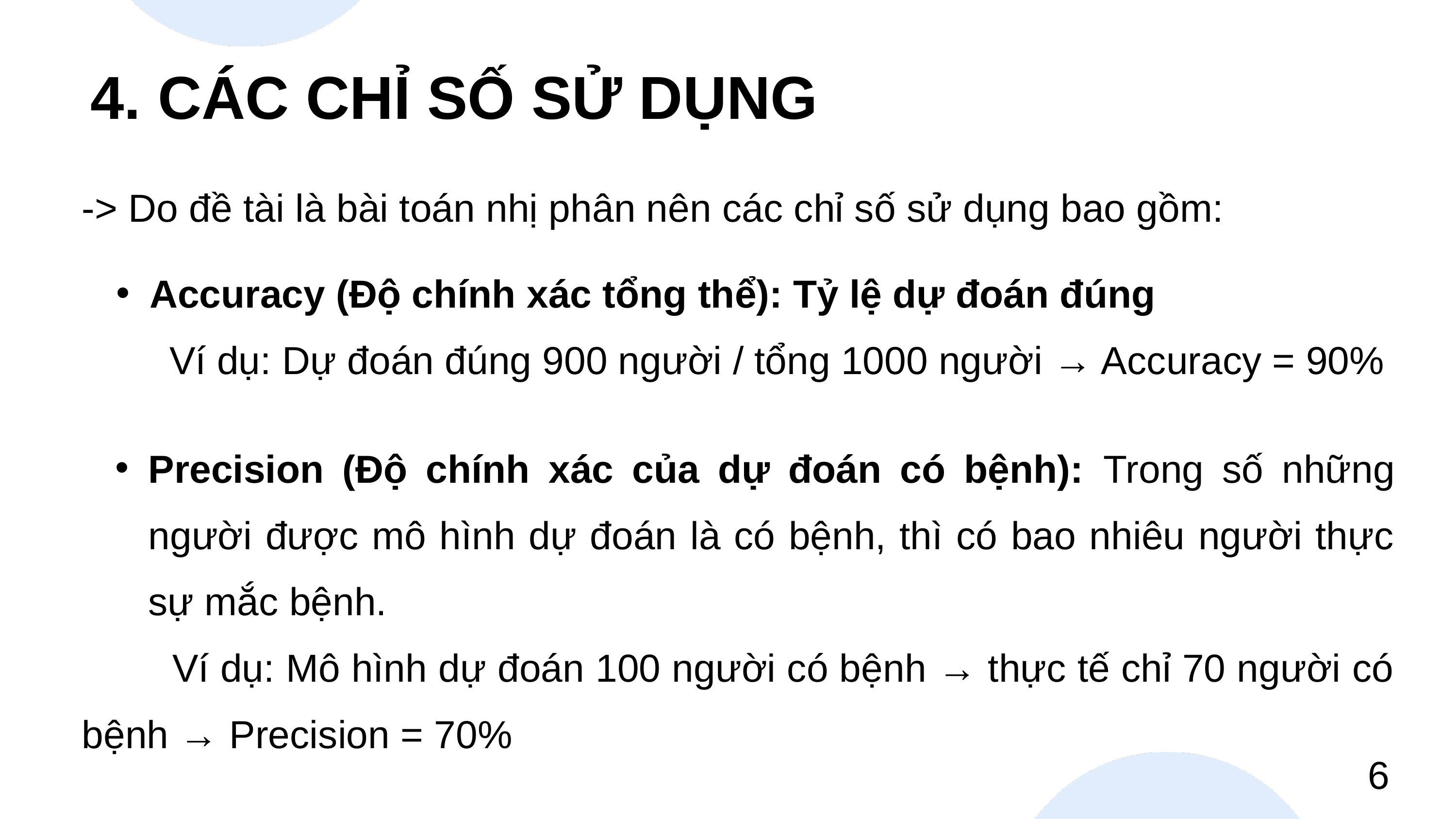

4. CÁC CHỈ SỐ SỬ DỤNG
-> Do đề tài là bài toán nhị phân nên các chỉ số sử dụng bao gồm:
Accuracy (Độ chính xác tổng thể): Tỷ lệ dự đoán đúng
        Ví dụ: Dự đoán đúng 900 người / tổng 1000 người → Accuracy = 90%
Precision (Độ chính xác của dự đoán có bệnh): Trong số những người được mô hình dự đoán là có bệnh, thì có bao nhiêu người thực sự mắc bệnh.
        Ví dụ: Mô hình dự đoán 100 người có bệnh → thực tế chỉ 70 người có bệnh → Precision = 70%
6